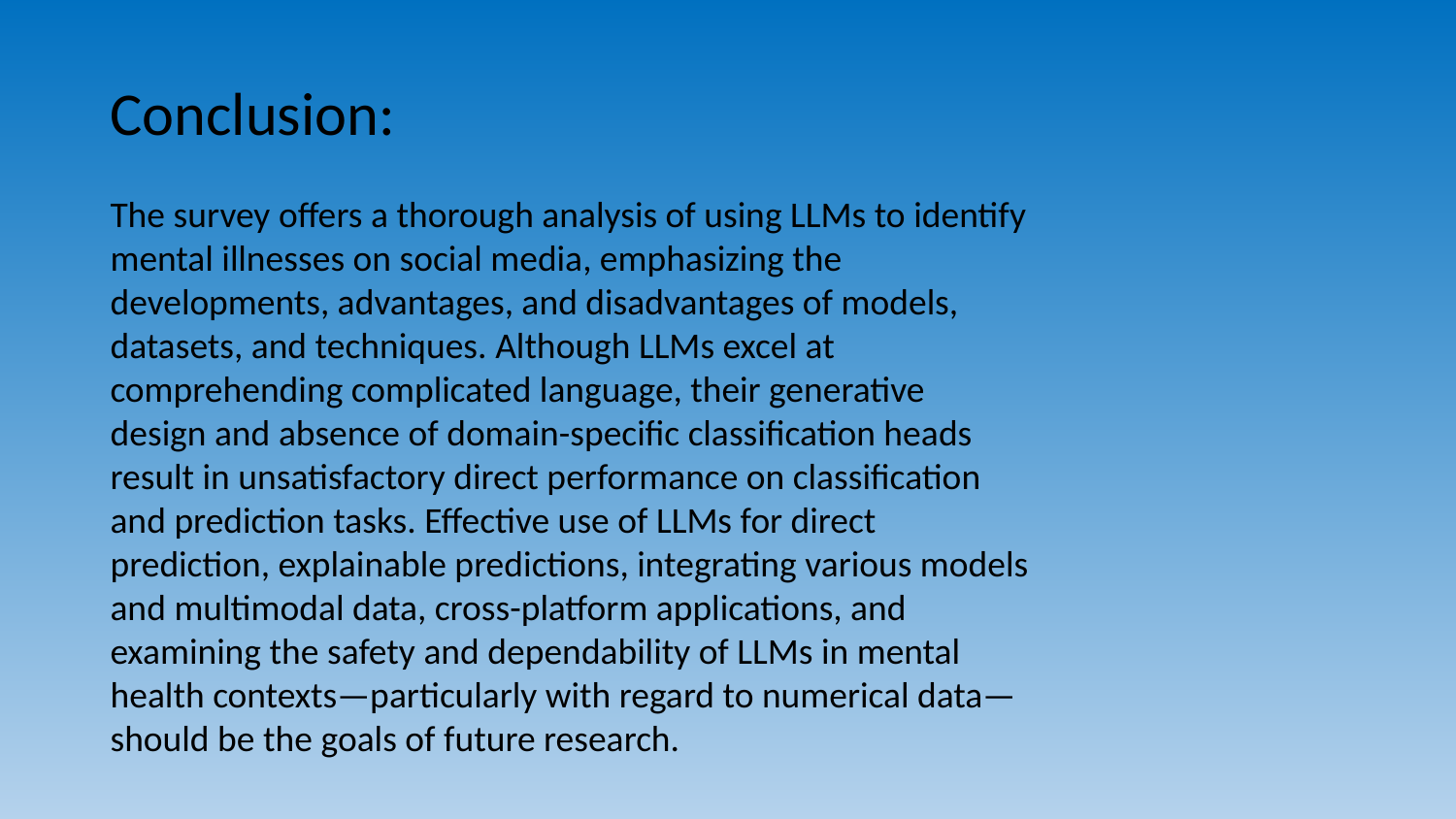

Conclusion:

The survey offers a thorough analysis of using LLMs to identify mental illnesses on social media, emphasizing the developments, advantages, and disadvantages of models, datasets, and techniques. Although LLMs excel at comprehending complicated language, their generative design and absence of domain-specific classification heads result in unsatisfactory direct performance on classification and prediction tasks. Effective use of LLMs for direct prediction, explainable predictions, integrating various models and multimodal data, cross-platform applications, and examining the safety and dependability of LLMs in mental health contexts—particularly with regard to numerical data—should be the goals of future research.